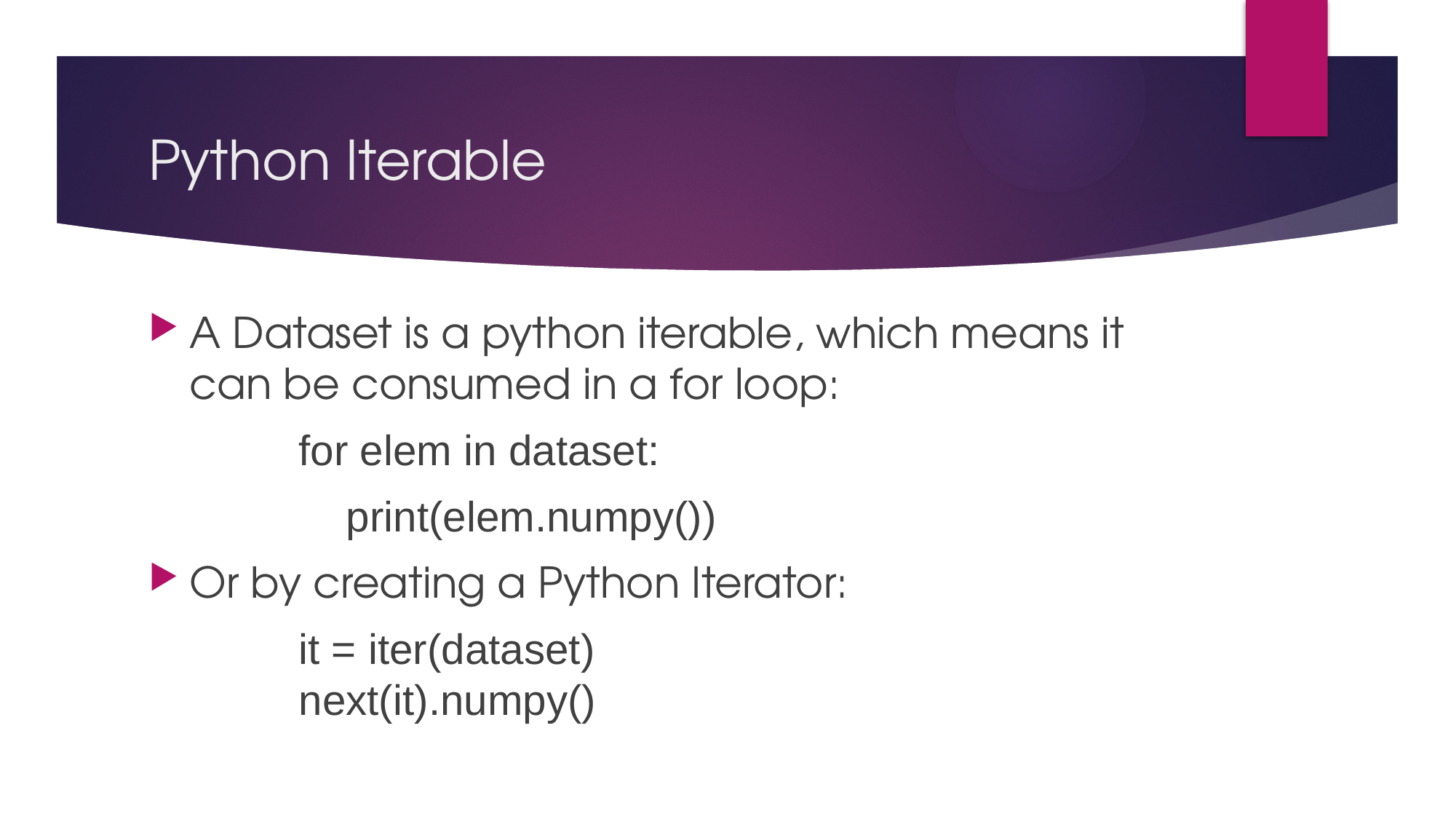

# Python Iterable
A Dataset is a python iterable, which means it can be consumed in a for loop:
for elem in dataset:
    print(elem.numpy())
Or by creating a Python Iterator:
it = iter(dataset)
next(it).numpy()